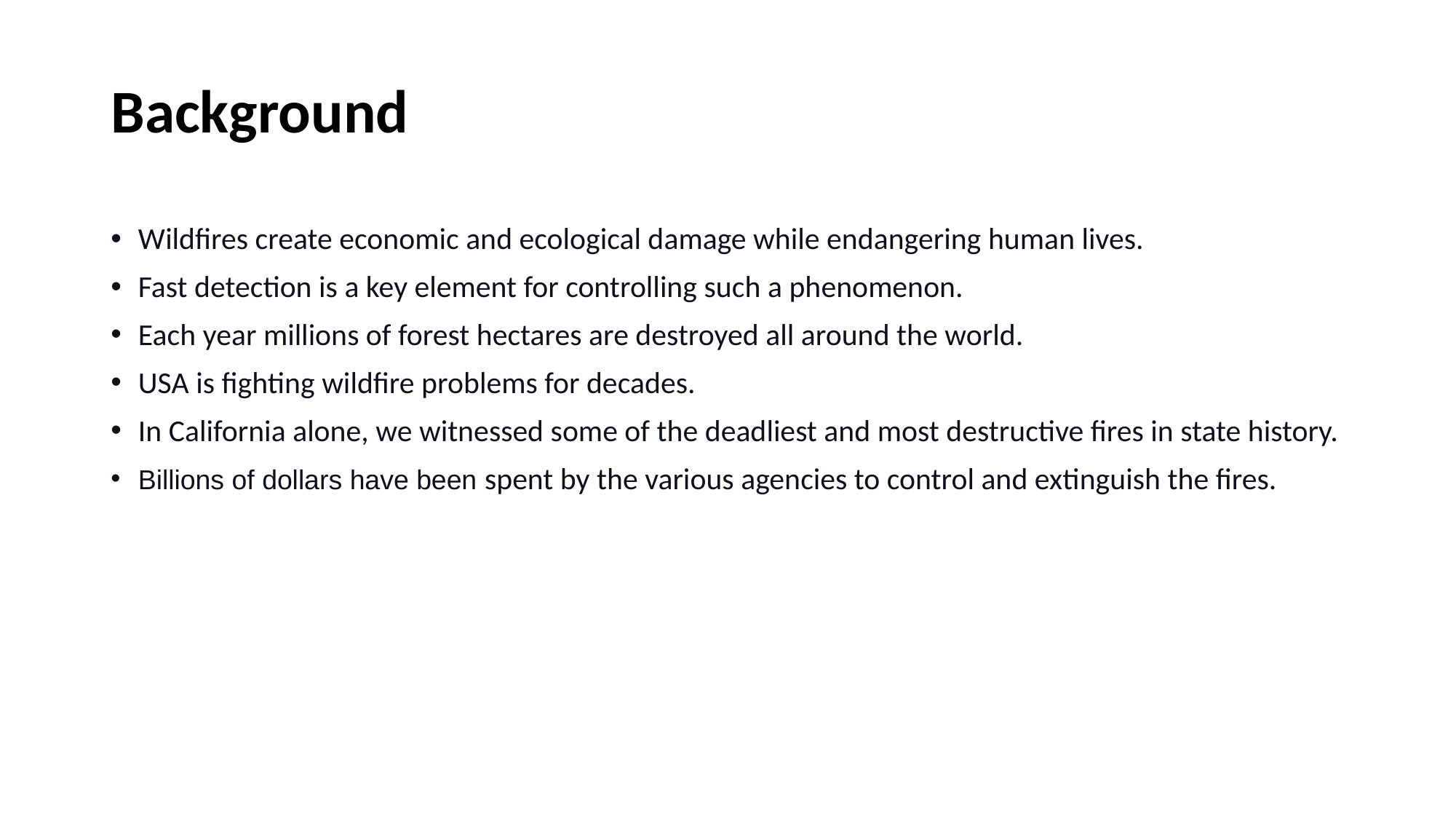

# Background
Wildfires create economic and ecological damage while endangering human lives.
Fast detection is a key element for controlling such a phenomenon.
Each year millions of forest hectares are destroyed all around the world.
USA is fighting wildfire problems for decades.
In California alone, we witnessed some of the deadliest and most destructive fires in state history.
Billions of dollars have been spent by the various agencies to control and extinguish the fires.